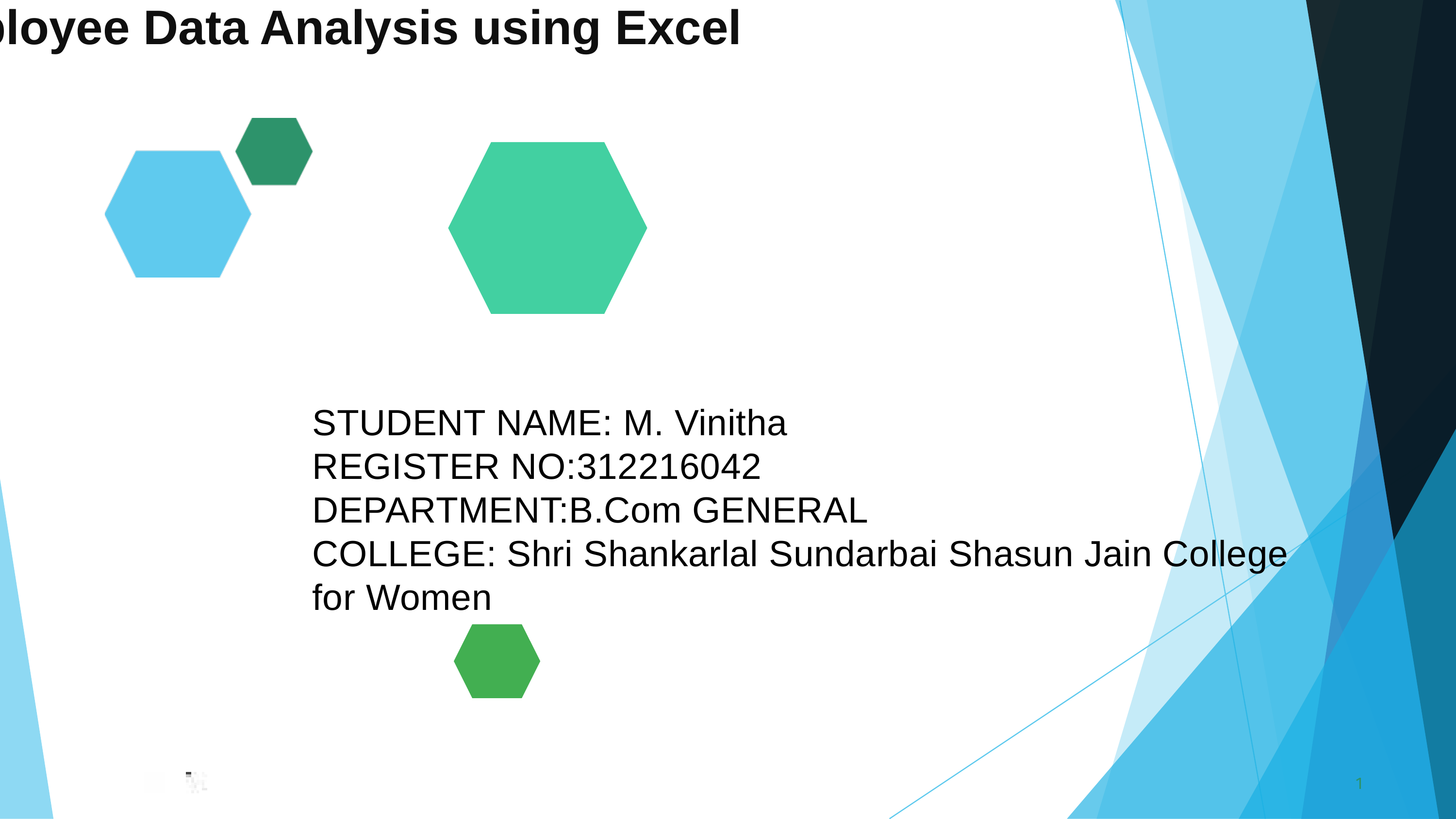

Employee Data Analysis using Excel

STUDENT NAME: M. Vinitha
REGISTER NO:312216042
DEPARTMENT:B.Com GENERAL
COLLEGE: Shri Shankarlal Sundarbai Shasun Jain College for Women

1